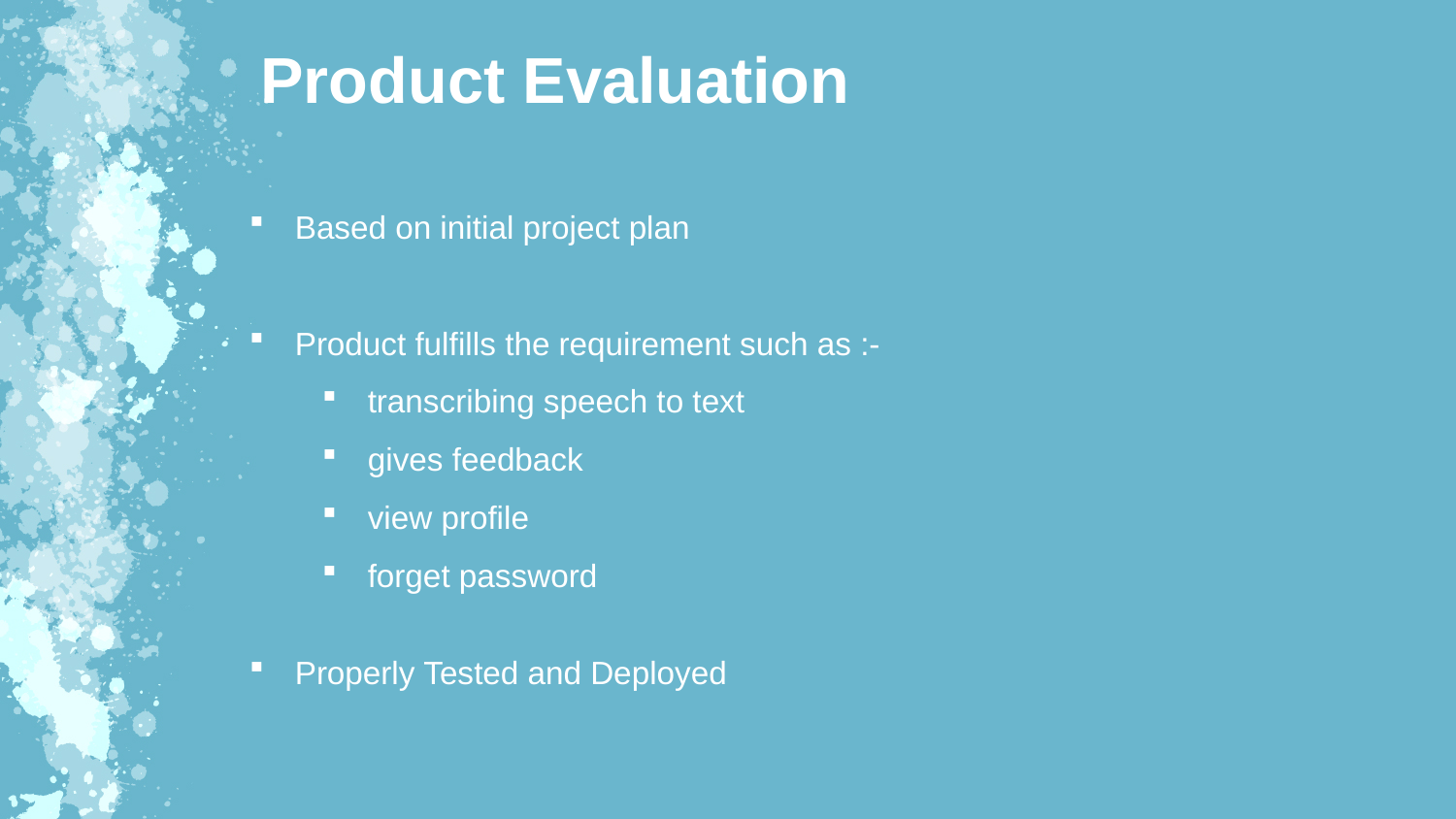

Product Evaluation
Based on initial project plan

Product fulfills the requirement such as :-
transcribing speech to text
gives feedback
view profile
forget password
Properly Tested and Deployed